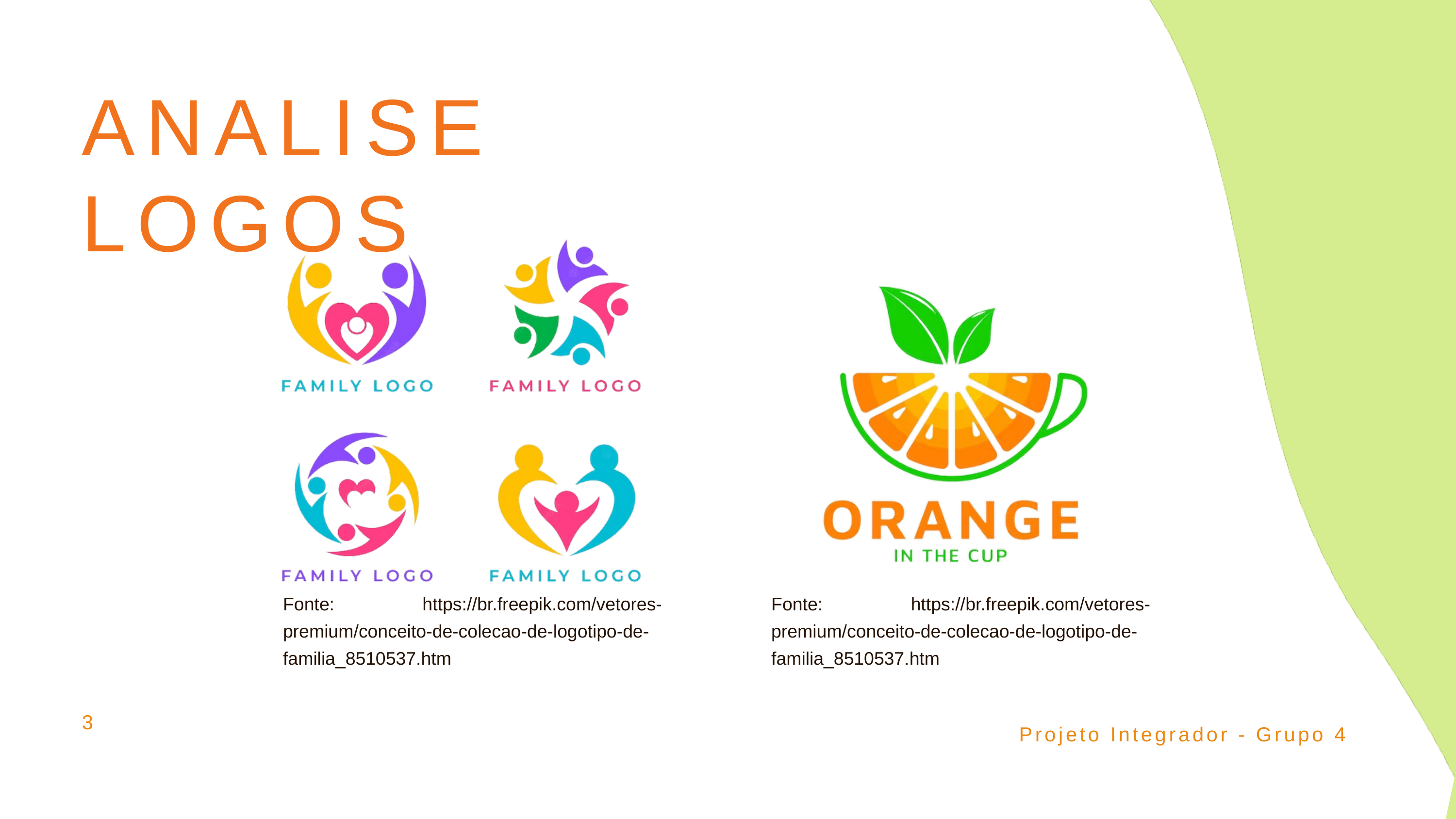

ANALISE LOGOS

Fonte: https://br.freepik.com/vetores-premium/conceito-de-colecao-de-logotipo-de-familia_8510537.htm
Fonte: https://br.freepik.com/vetores-premium/conceito-de-colecao-de-logotipo-de-familia_8510537.htm
3
Projeto Integrador - Grupo 4